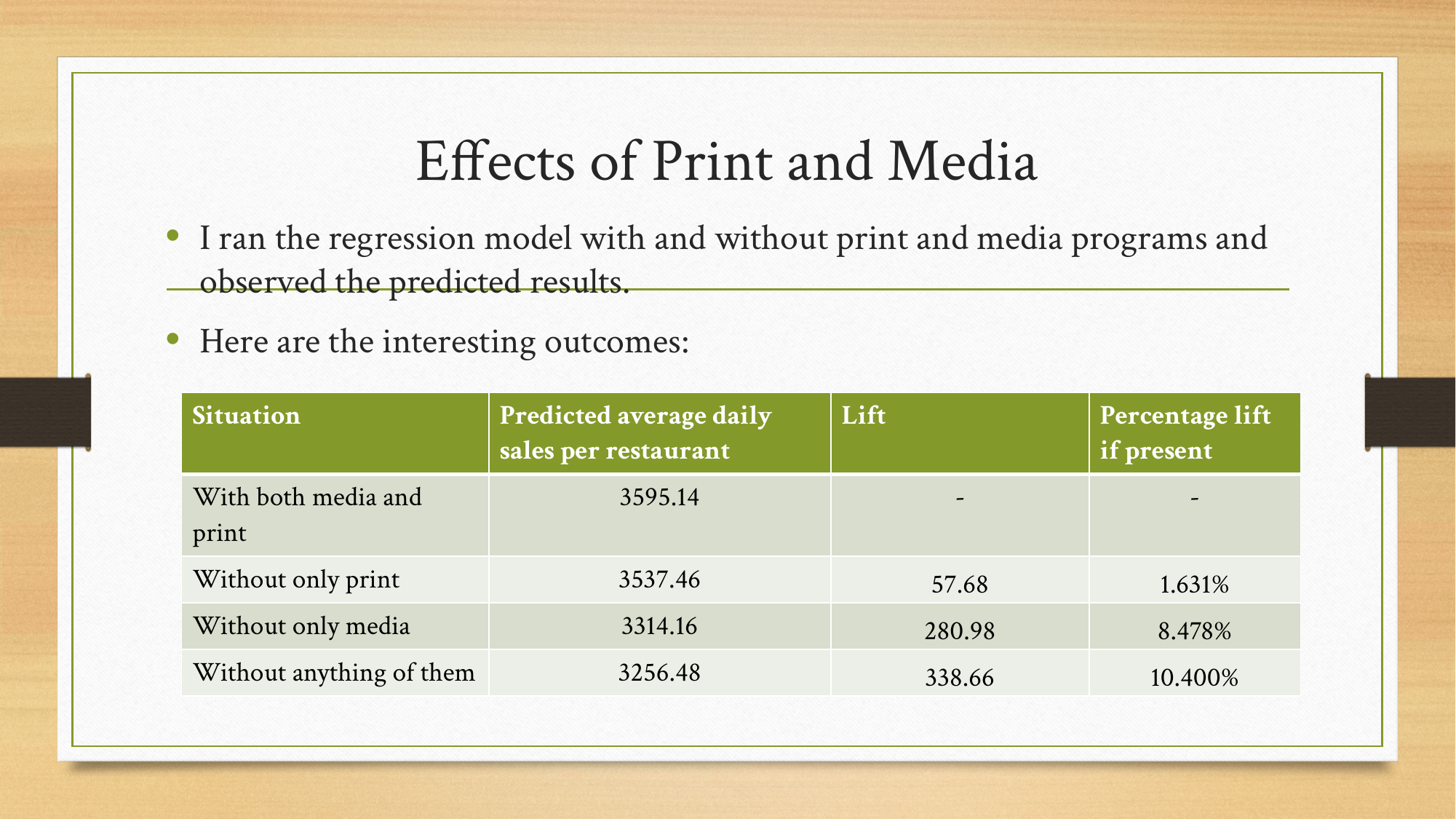

# Effects of Print and Media
I ran the regression model with and without print and media programs and observed the predicted results.
Here are the interesting outcomes:

| Situation | Predicted average daily sales per restaurant | Lift | Percentage lift if present |
| --- | --- | --- | --- |
| With both media and print | 3595.14 | - | - |
| Without only print | 3537.46 | 57.68 | 1.631% |
| Without only media | 3314.16 | 280.98 | 8.478% |
| Without anything of them | 3256.48 | 338.66 | 10.400% |